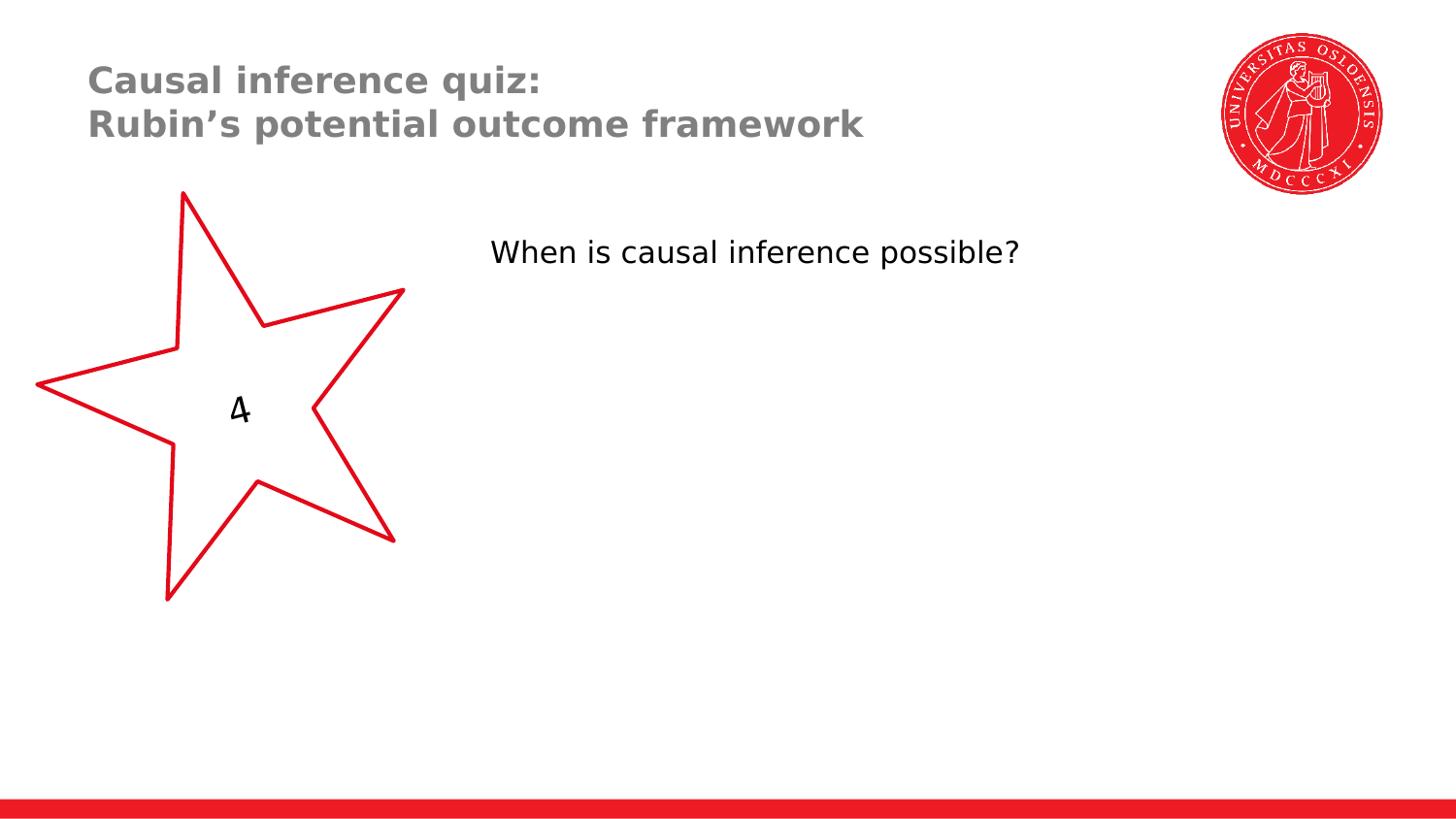

# Causal inference quiz: Rubin’s potential outcome framework
4
When is causal inference possible?